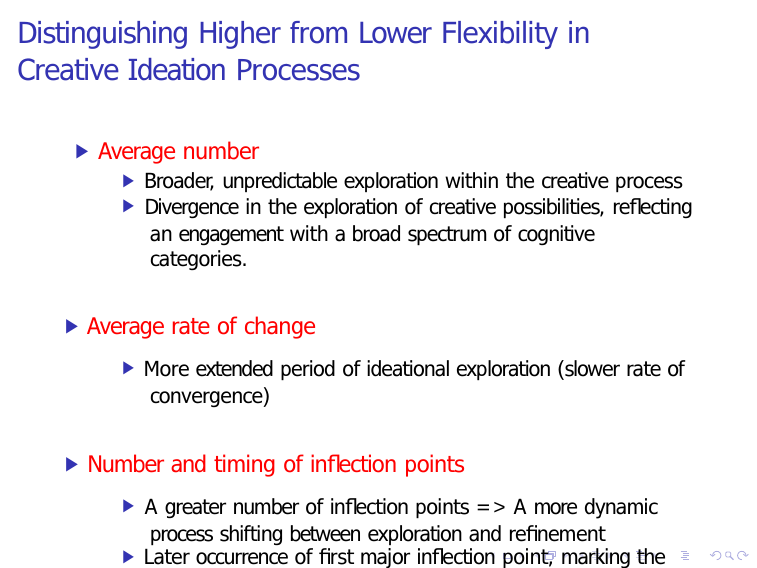

# Distinguishing Higher from Lower Flexibility in Creative Ideation Processes
▶ Average number
▶ Broader, unpredictable exploration within the creative process
▶ Divergence in the exploration of creative possibilities, reflecting an engagement with a broad spectrum of cognitive categories.

▶ Average rate of change
▶ More extended period of ideational exploration (slower rate of convergence)

▶ Number and timing of inflection points
▶ A greater number of inflection points => A more dynamic process shifting between exploration and refinement
▶ Later occurrence of first major inflection point, marking the shift from initial exploration to more focused convergence